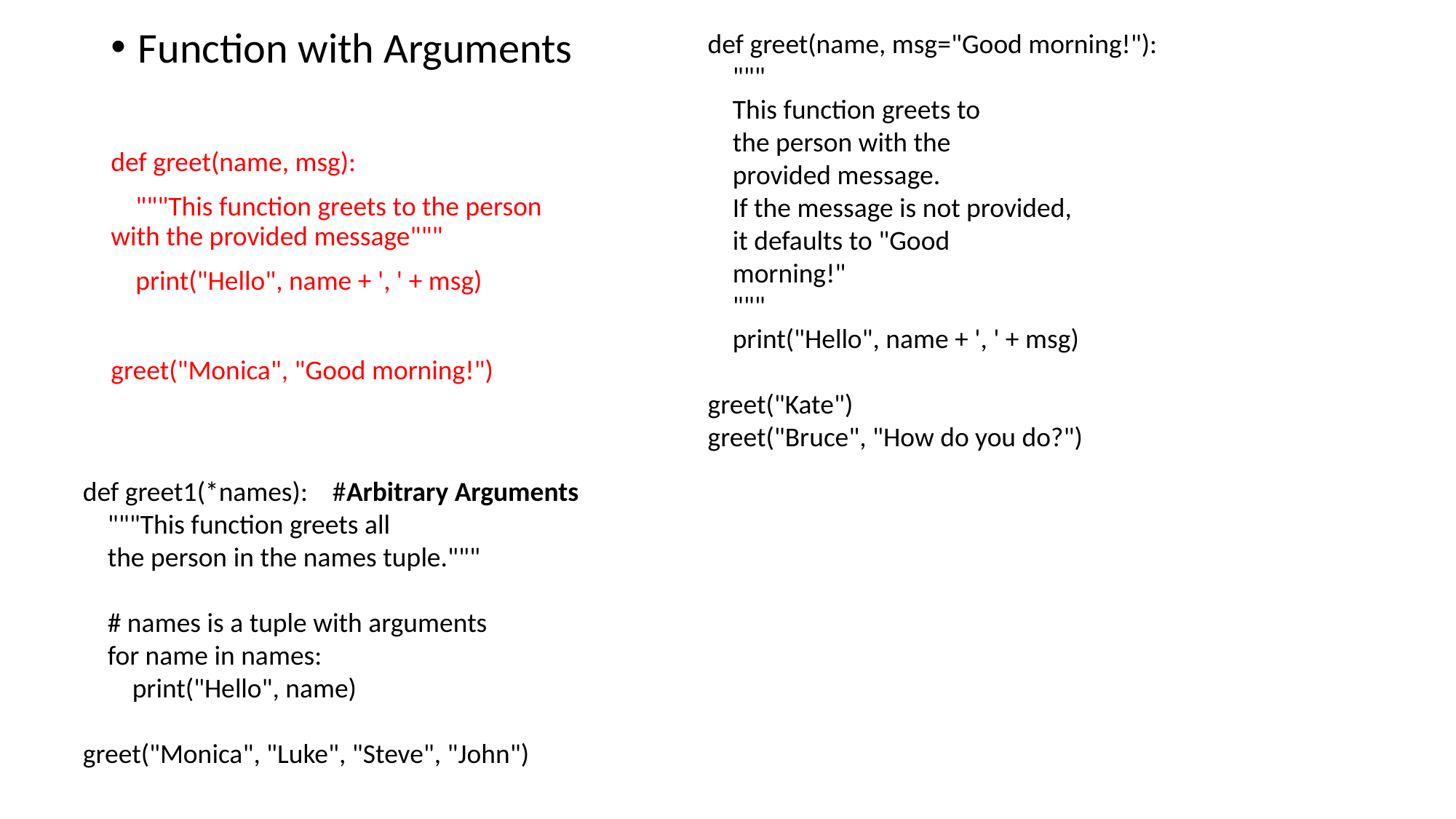

Function with Arguments

def greet(name, msg):
    """This function greets to the person with the provided message"""
    print("Hello", name + ', ' + msg)

greet("Monica", "Good morning!")

def greet(name, msg="Good morning!"):
    """
    This function greets to
    the person with the
    provided message.
    If the message is not provided,
    it defaults to "Good
    morning!"
    """
    print("Hello", name + ', ' + msg)

greet("Kate")
greet("Bruce", "How do you do?")

def greet1(*names):    #Arbitrary Arguments
    """This function greets all
    the person in the names tuple."""

    # names is a tuple with arguments
    for name in names:
        print("Hello", name)

greet("Monica", "Luke", "Steve", "John")